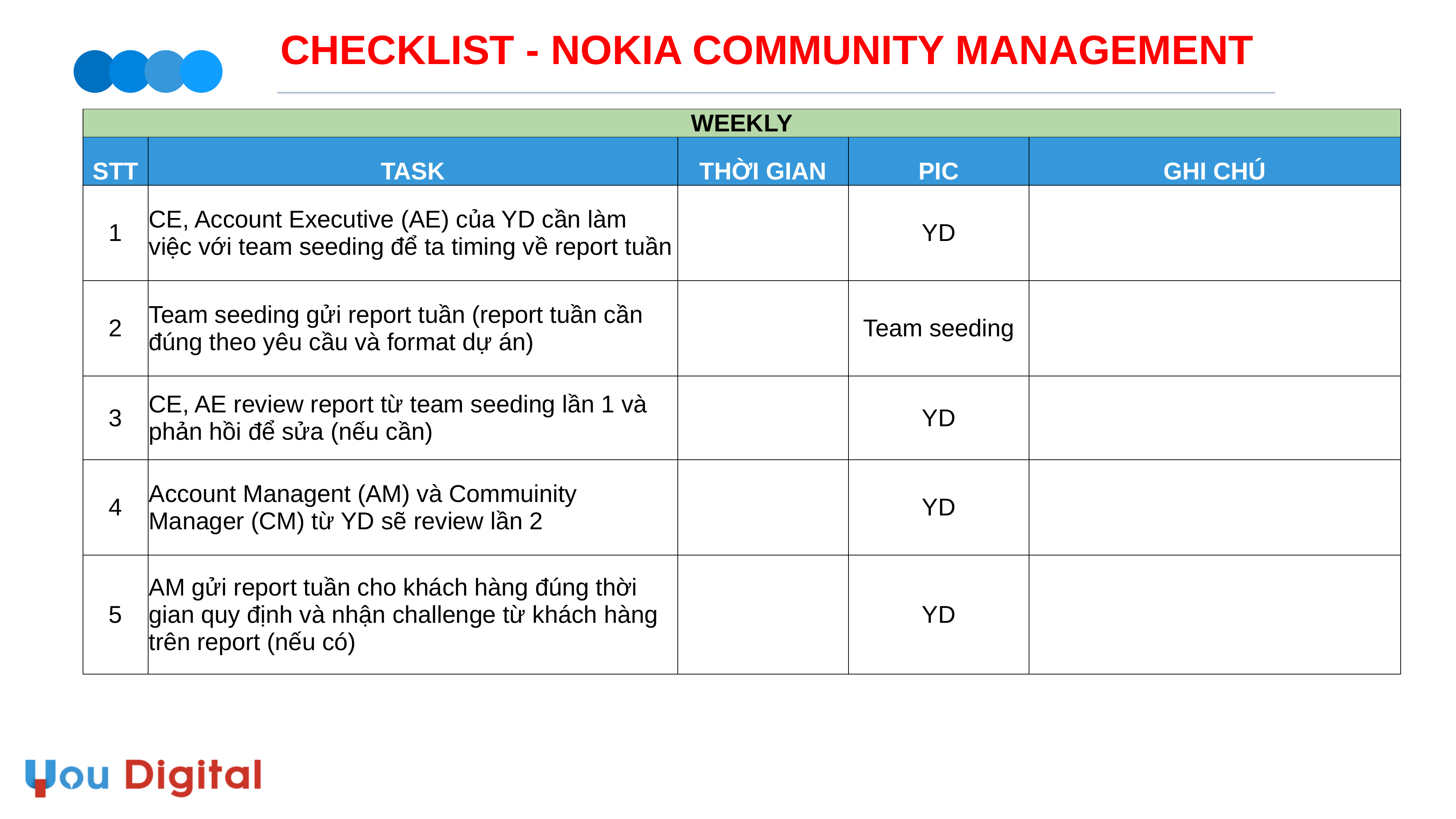

# CHECKLIST - NOKIA COMMUNITY MANAGEMENT
| WEEKLY |  |  |  |  |
| --- | --- | --- | --- | --- |
| STT | TASK | THỜI GIAN | PIC | GHI CHÚ |
| 1 | CE, Account Executive (AE) của YD cần làm việc với team seeding để ta timing về report tuần |  | YD |  |
| 2 | Team seeding gửi report tuần (report tuần cần đúng theo yêu cầu và format dự án) |  | Team seeding |  |
| 3 | CE, AE review report từ team seeding lần 1 và phản hồi để sửa (nếu cần) |  | YD |  |
| 4 | Account Managent (AM) và Commuinity Manager (CM) từ YD sẽ review lần 2 |  | YD |  |
| 5 | AM gửi report tuần cho khách hàng đúng thời gian quy định và nhận challenge từ khách hàng trên report (nếu có) |  | YD |  |